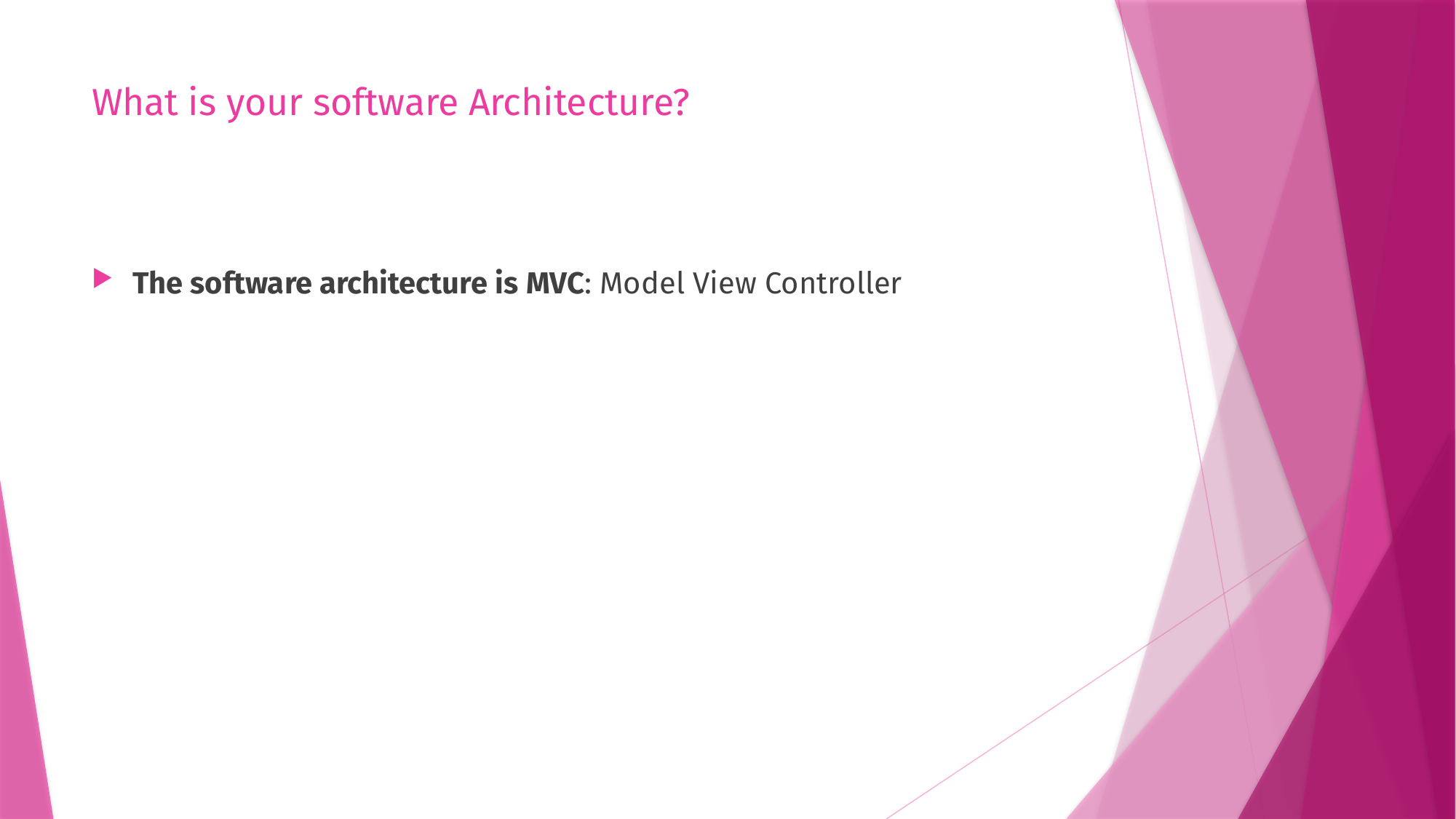

# What is your software Architecture?
The software architecture is MVC: Model View Controller